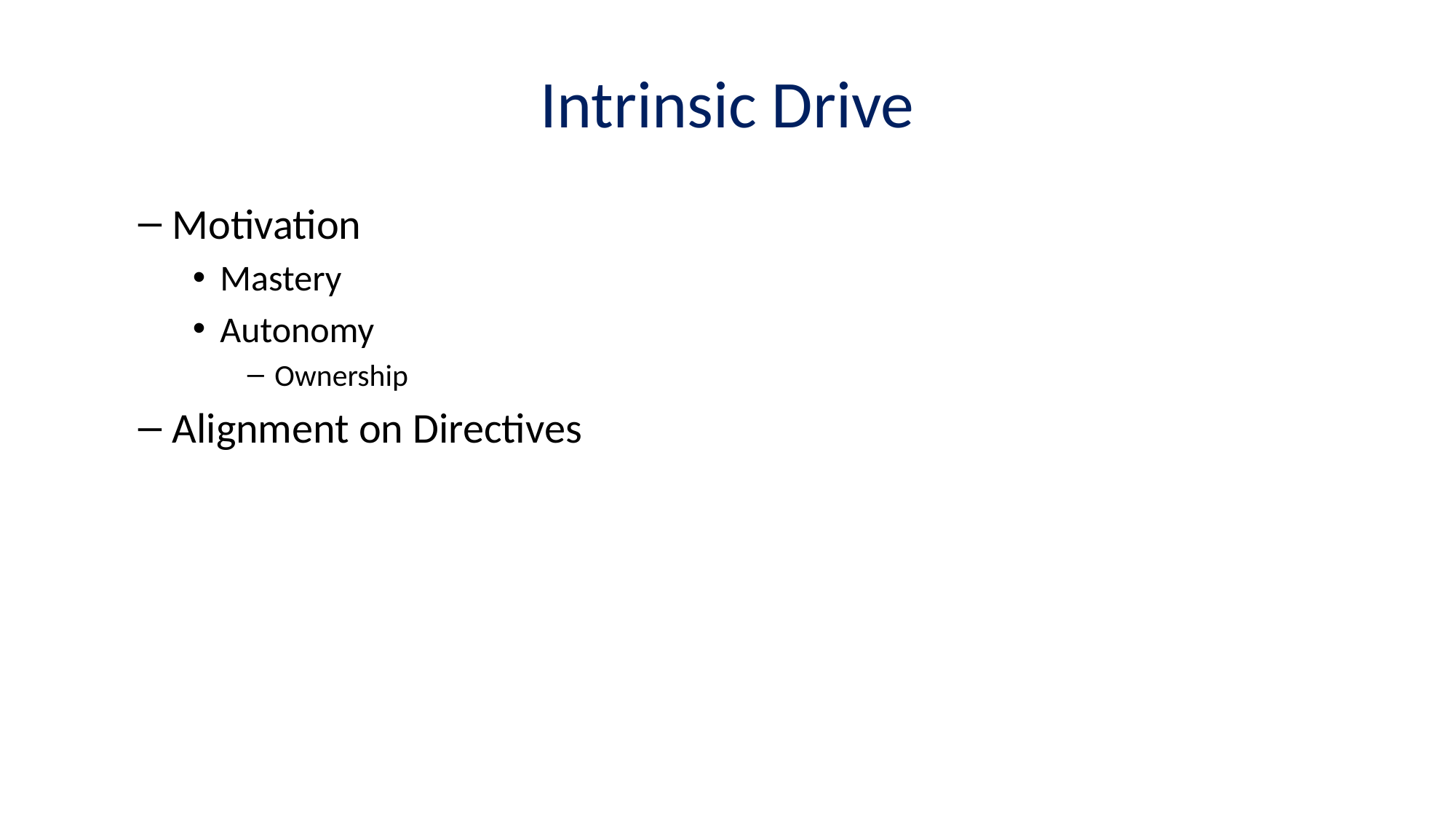

# Intrinsic Drive
Motivation
Mastery
Autonomy
Ownership
Alignment on Directives